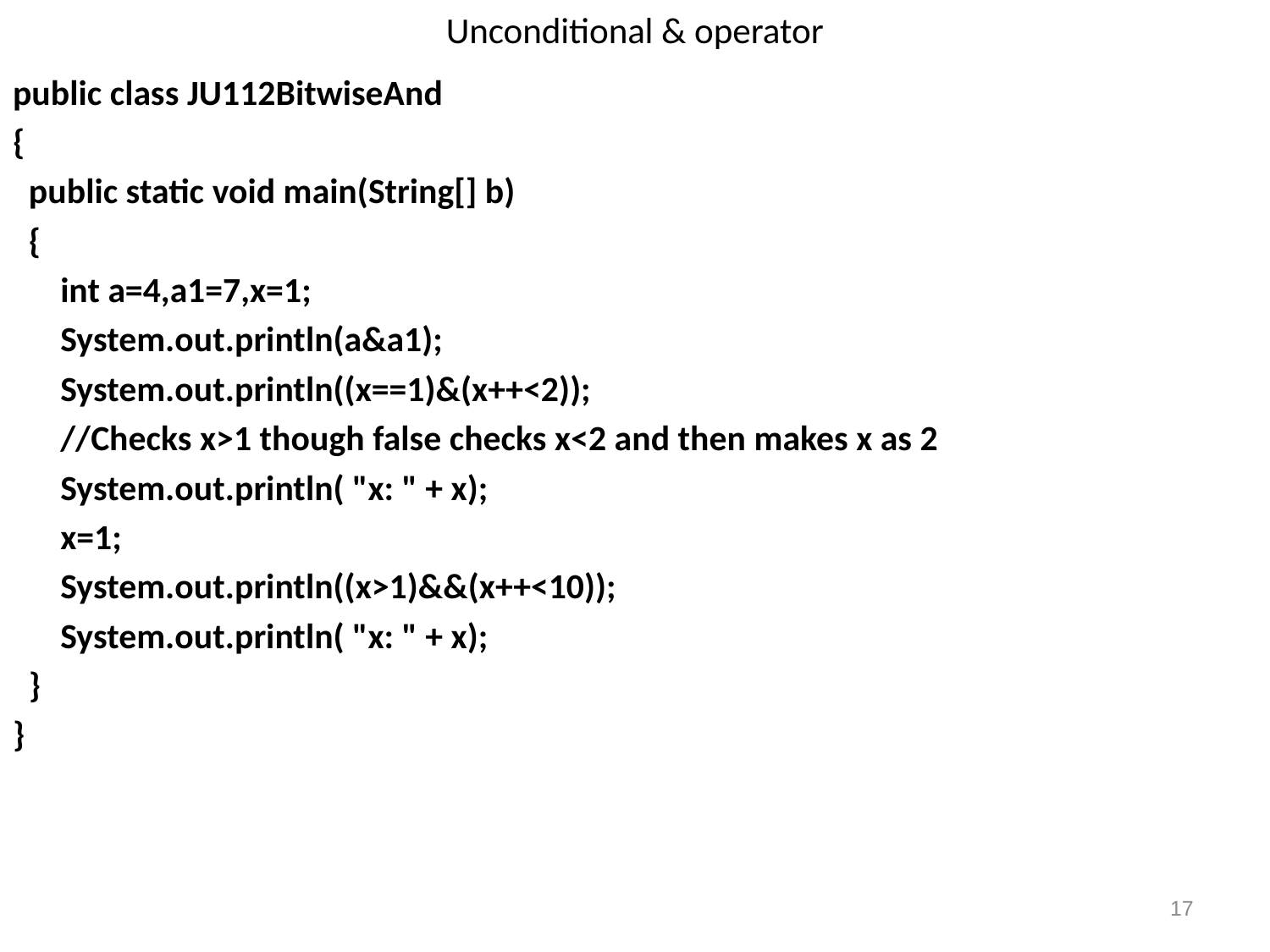

# Unconditional & operator
public class JU112BitwiseAnd
{
  public static void main(String[] b)
  {
	int a=4,a1=7,x=1;
	System.out.println(a&a1);
	System.out.println((x==1)&(x++<2));
	//Checks x>1 though false checks x<2 and then makes x as 2
	System.out.println( "x: " + x);
	x=1;
	System.out.println((x>1)&&(x++<10));
	System.out.println( "x: " + x);
  }
}
17